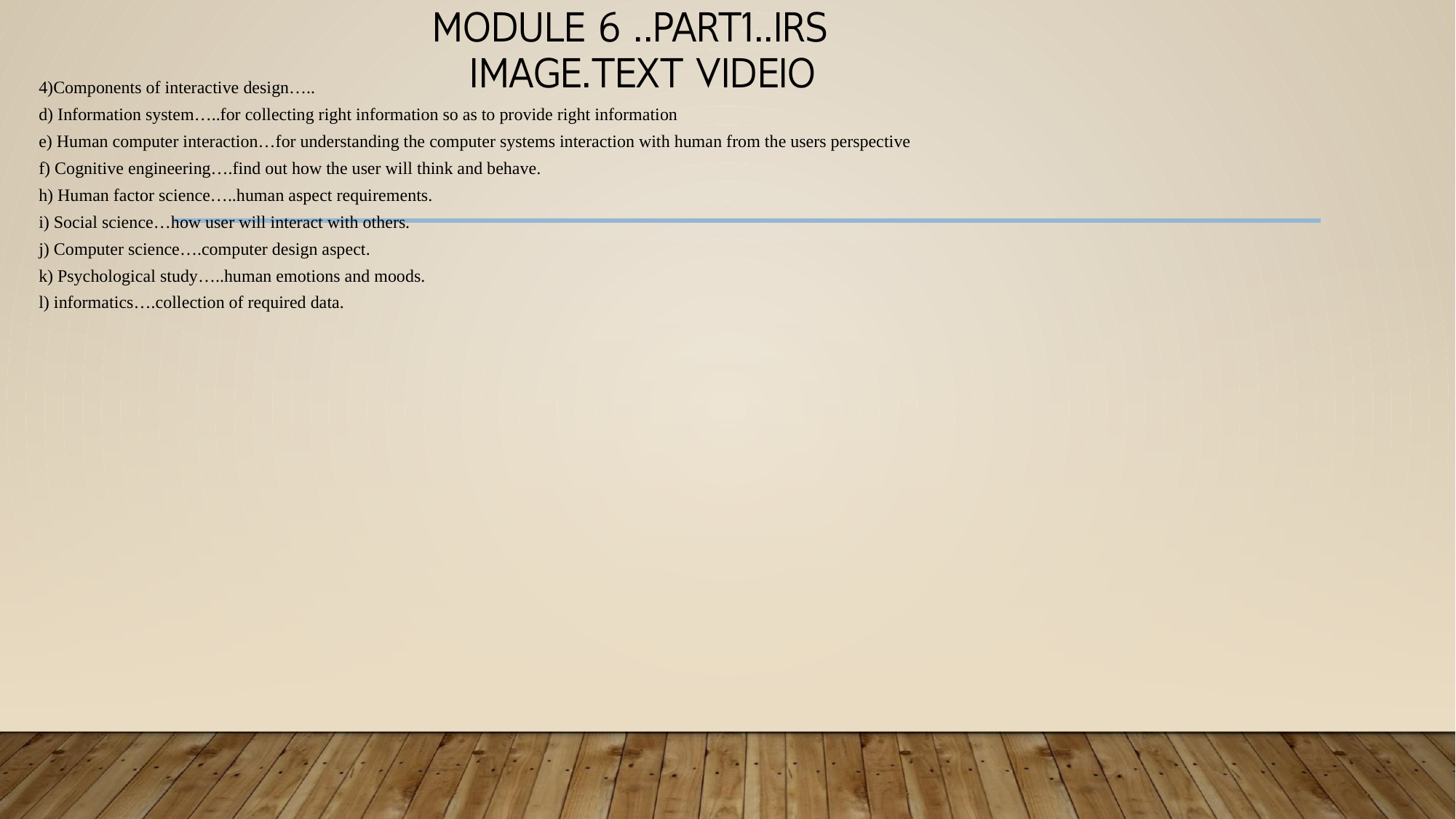

# MODULE 6 ..PART1..IRS IMAGE.TEXT VIDEIO

4)Components of interactive design…..
d) Information system…..for collecting right information so as to provide right information
e) Human computer interaction…for understanding the computer systems interaction with human from the users perspective
f) Cognitive engineering….find out how the user will think and behave.
h) Human factor science…..human aspect requirements.
i) Social science…how user will interact with others.
j) Computer science….computer design aspect.
k) Psychological study…..human emotions and moods.
l) informatics….collection of required data.